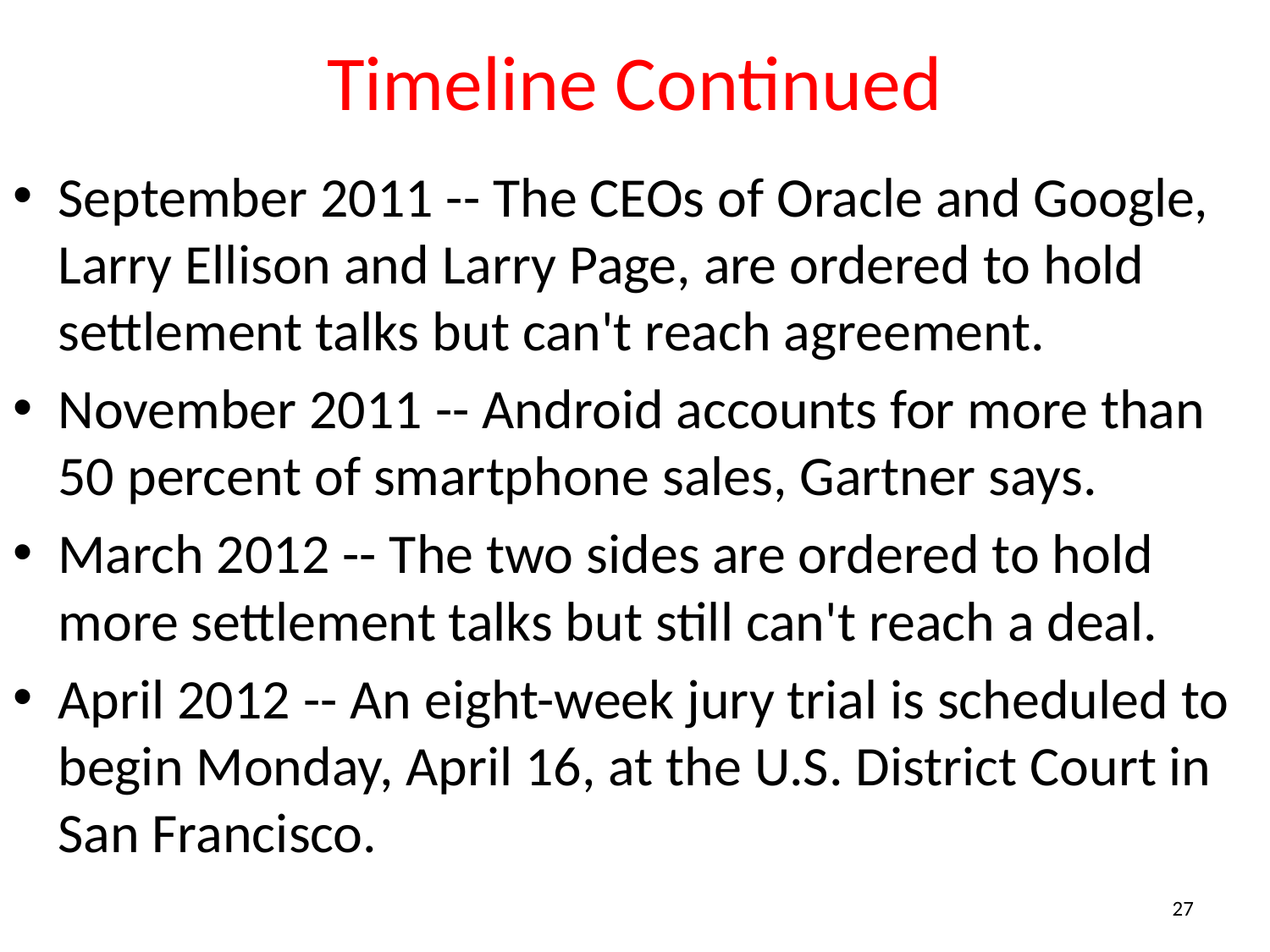

# Timeline Continued
September 2011 -- The CEOs of Oracle and Google, Larry Ellison and Larry Page, are ordered to hold settlement talks but can't reach agreement.
November 2011 -- Android accounts for more than 50 percent of smartphone sales, Gartner says.
March 2012 -- The two sides are ordered to hold more settlement talks but still can't reach a deal.
April 2012 -- An eight-week jury trial is scheduled to begin Monday, April 16, at the U.S. District Court in San Francisco.

27